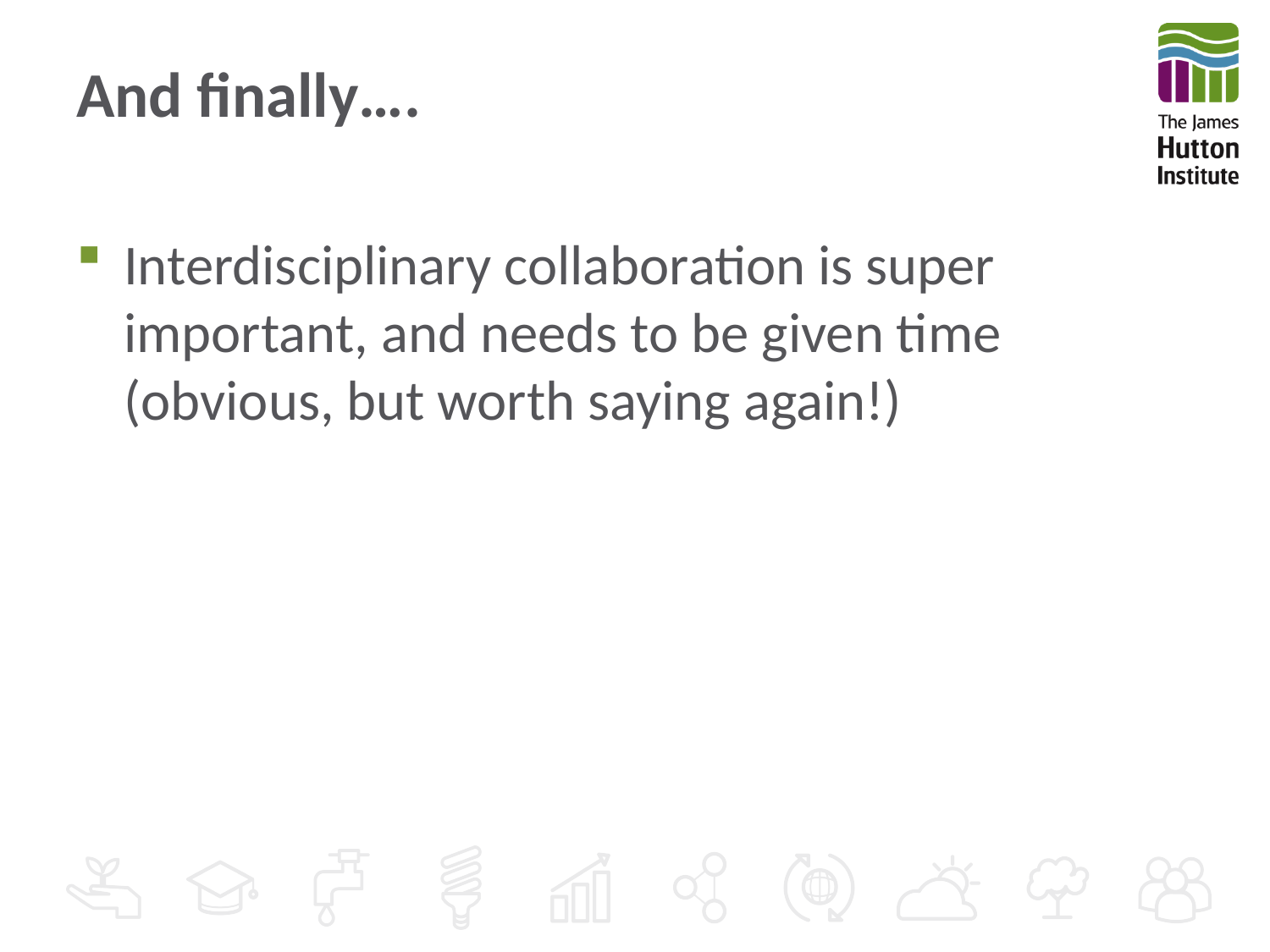

# And finally….
Interdisciplinary collaboration is super important, and needs to be given time (obvious, but worth saying again!)